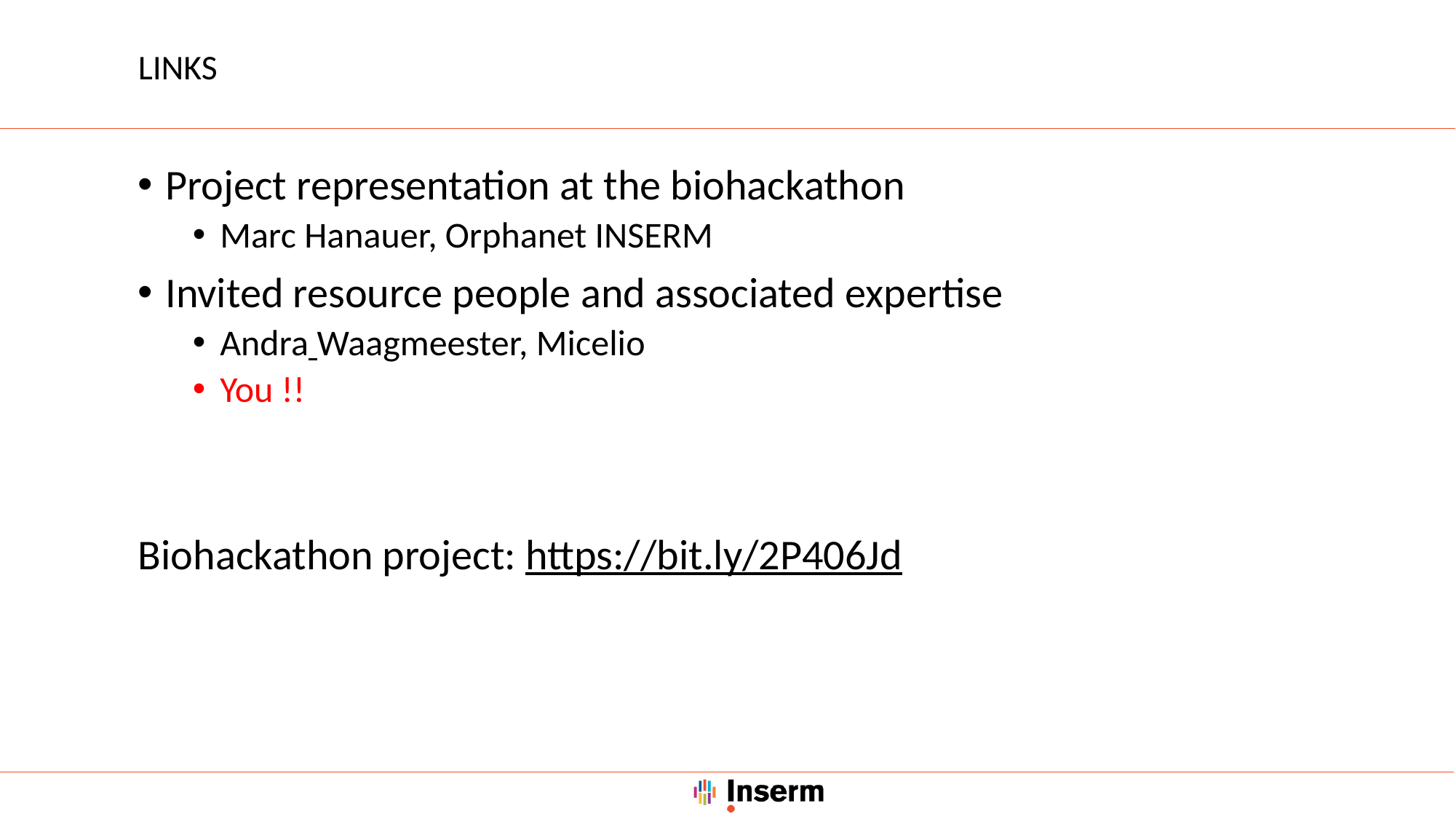

# LINKS
Project representation at the biohackathon
Marc Hanauer, Orphanet INSERM
Invited resource people and associated expertise
Andra Waagmeester, Micelio
You !!

Biohackathon project: https://bit.ly/2P406Jd